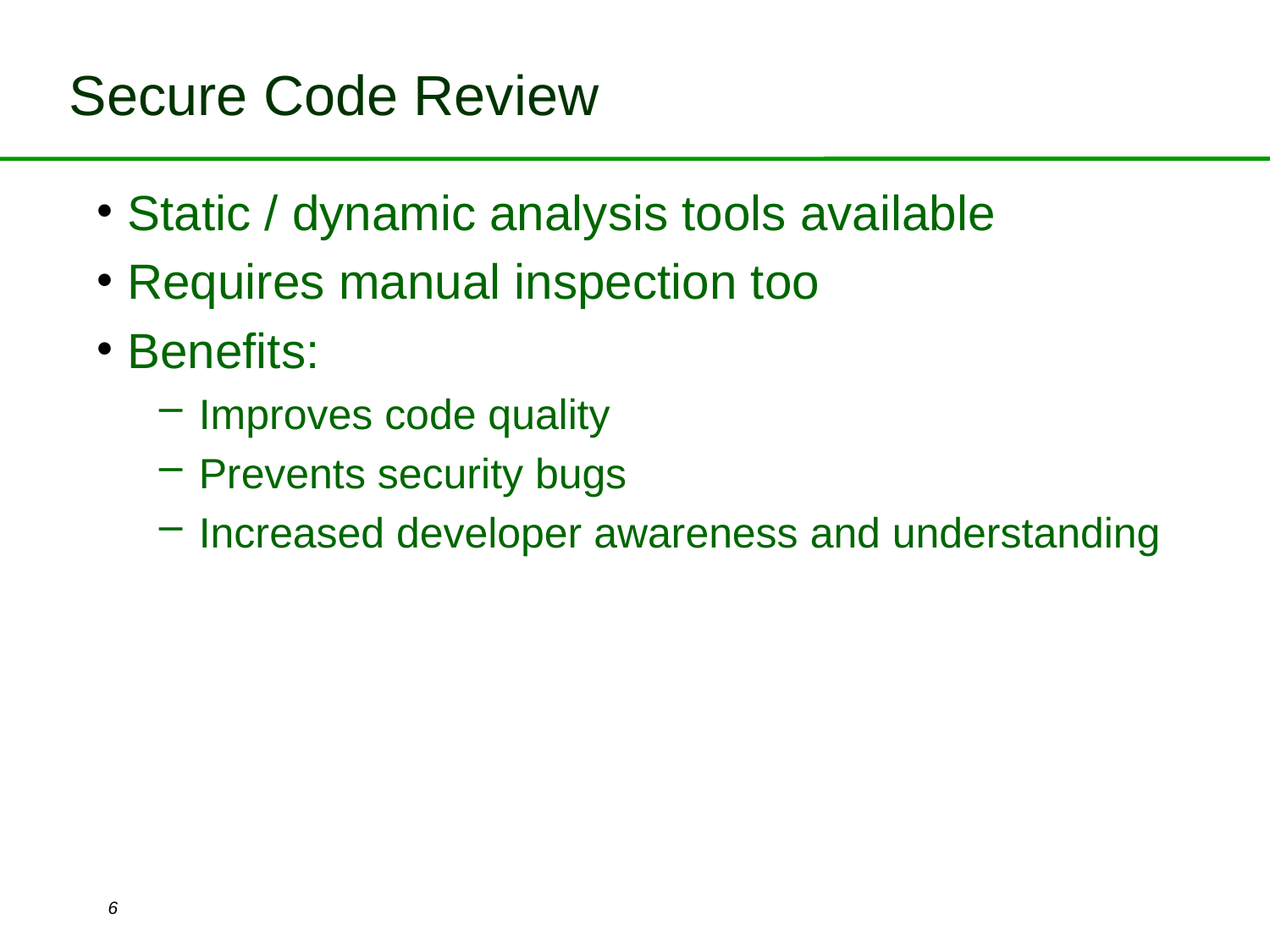

# Secure Code Review
 Static / dynamic analysis tools available
 Requires manual inspection too
 Benefits:
Improves code quality
Prevents security bugs
Increased developer awareness and understanding
6